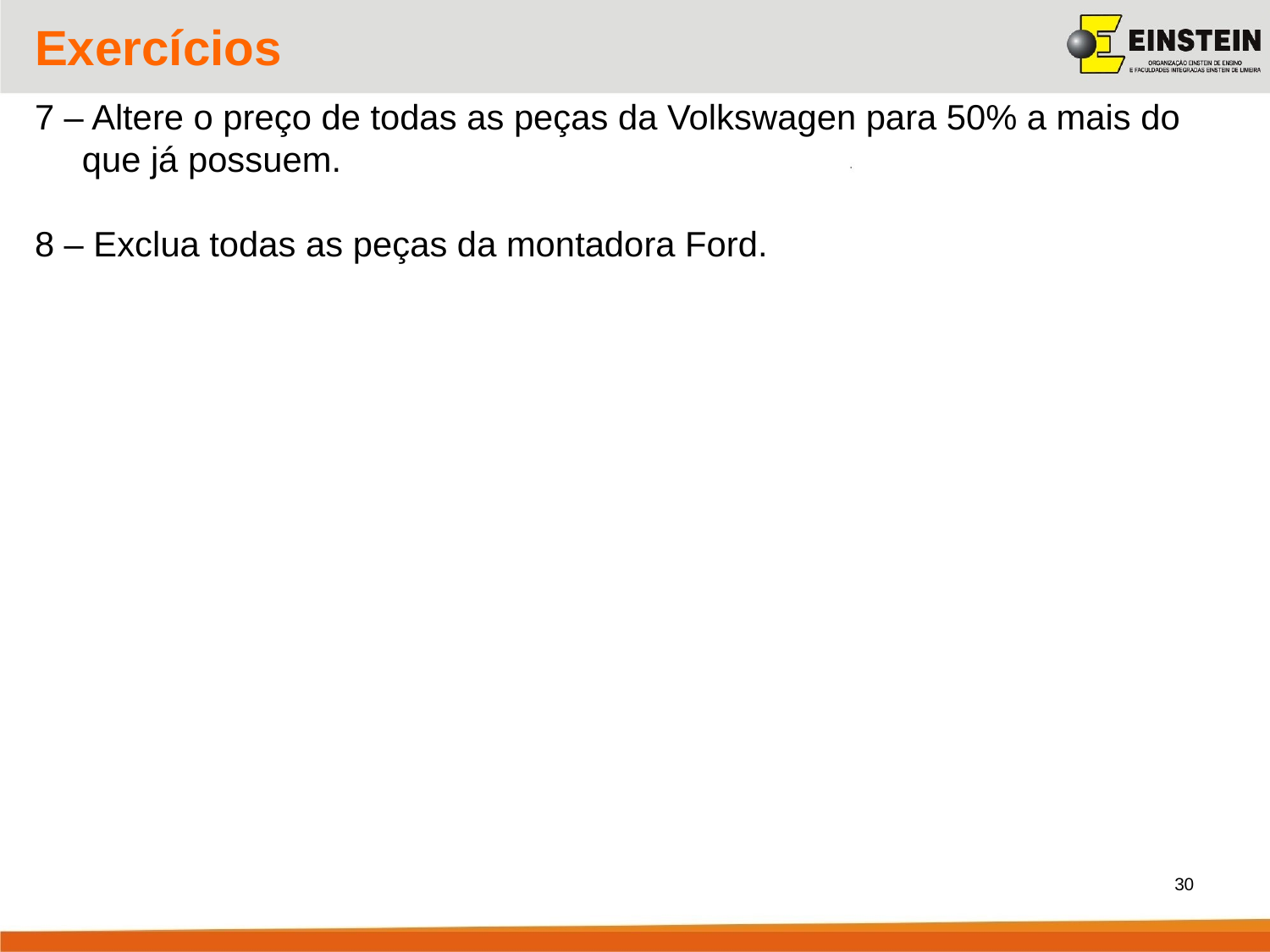

Exercícios

7 – Altere o preço de todas as peças da Volkswagen para 50% a mais do que já possuem.

8 – Exclua todas as peças da montadora Ford.
30